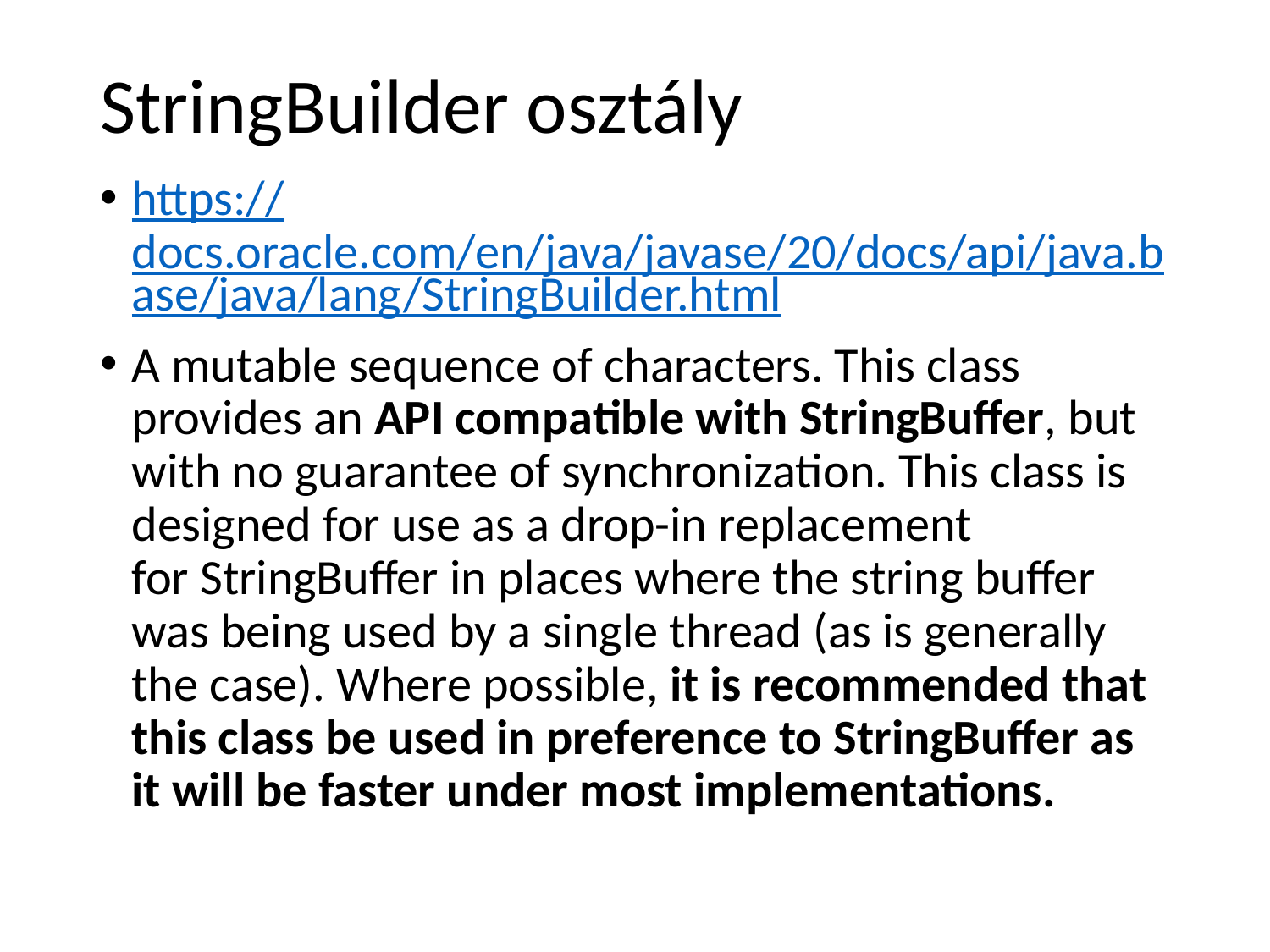

# StringBuilder osztály
https://docs.oracle.com/en/java/javase/20/docs/api/java.base/java/lang/StringBuilder.html
A mutable sequence of characters. This class provides an API compatible with StringBuffer, but with no guarantee of synchronization. This class is designed for use as a drop-in replacement for StringBuffer in places where the string buffer was being used by a single thread (as is generally the case). Where possible, it is recommended that this class be used in preference to StringBuffer as it will be faster under most implementations.